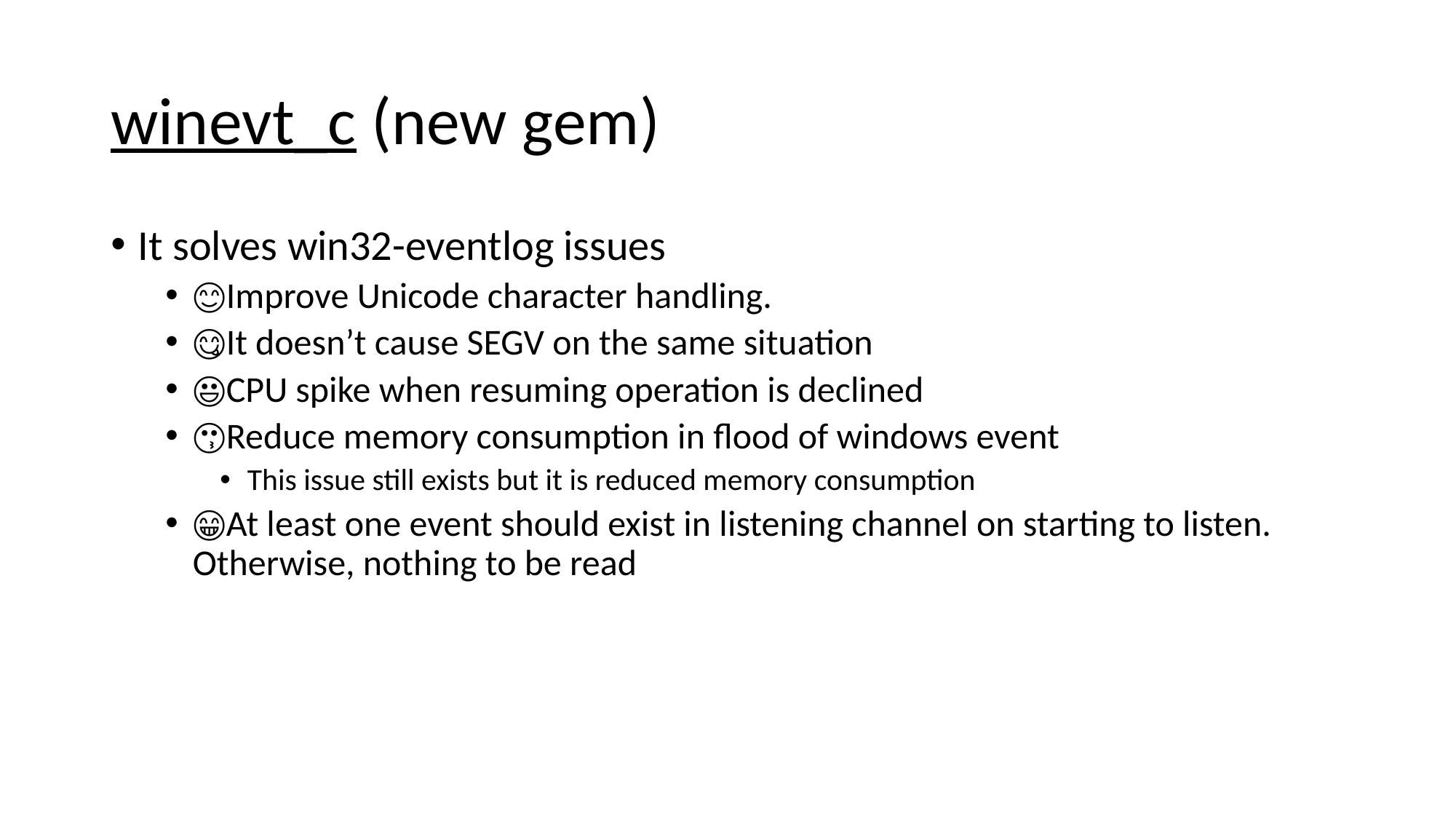

# winevt_c (new gem)
It solves win32-eventlog issues
😊Improve Unicode character handling.
😋It doesn’t cause SEGV on the same situation
😃CPU spike when resuming operation is declined
😗Reduce memory consumption in flood of windows event
This issue still exists but it is reduced memory consumption
😁At least one event should exist in listening channel on starting to listen. Otherwise, nothing to be read